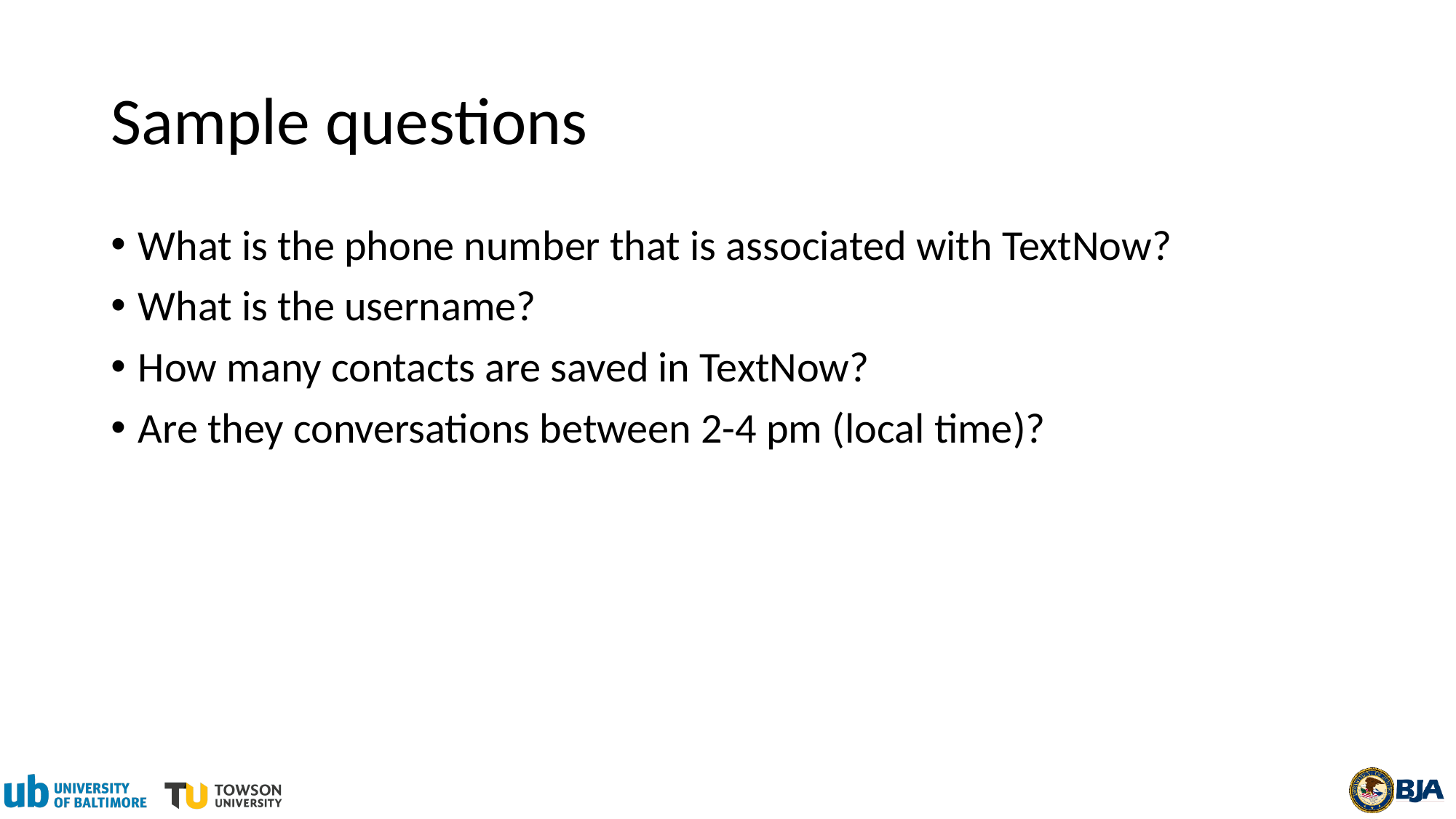

# Sample questions
What is the phone number that is associated with TextNow?
What is the username?
How many contacts are saved in TextNow?
Are they conversations between 2-4 pm (local time)?